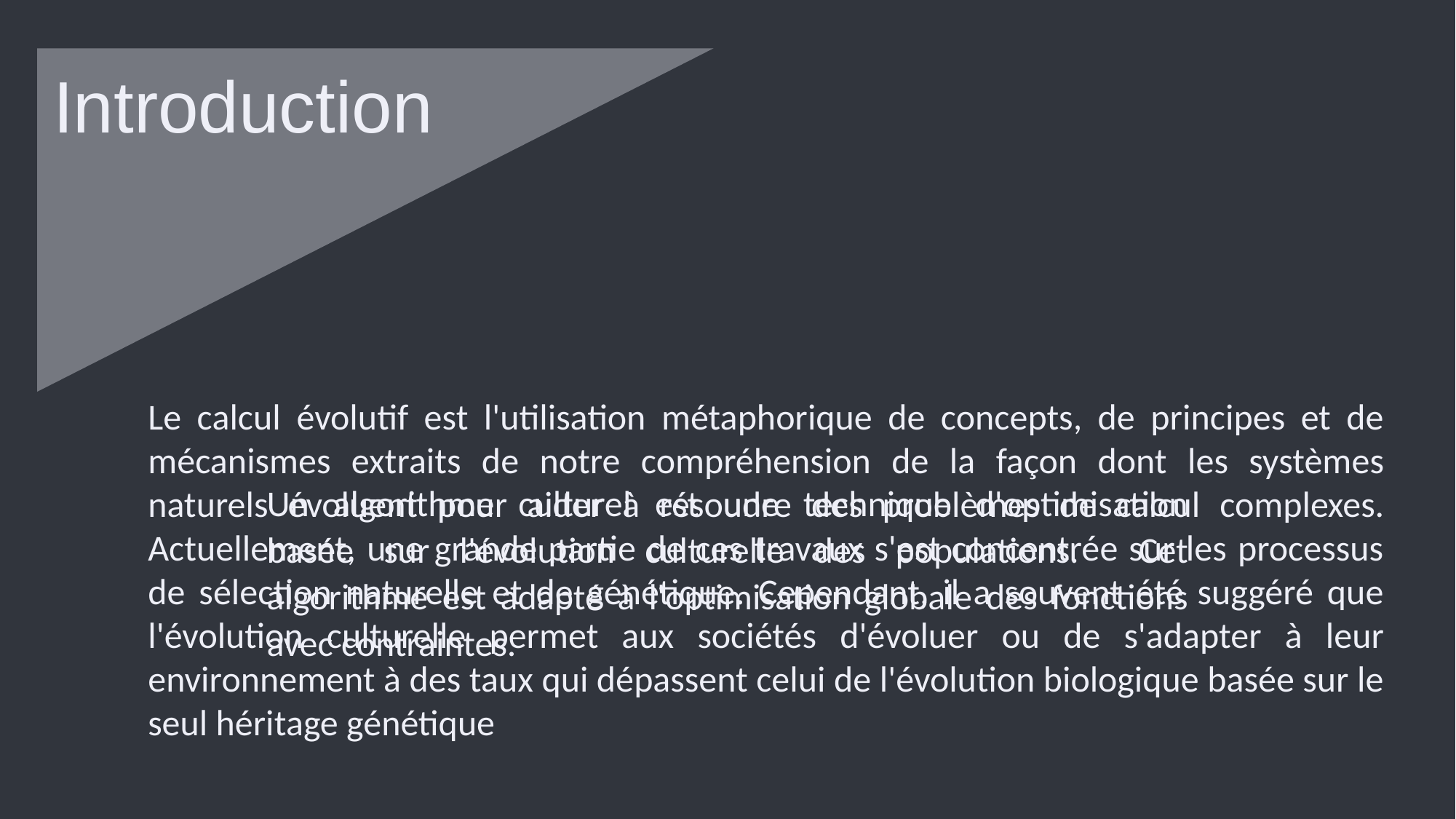

Introduction

Le calcul évolutif est l'utilisation métaphorique de concepts, de principes et de mécanismes extraits de notre compréhension de la façon dont les systèmes naturels évoluent pour aider à résoudre des problèmes de calcul complexes. Actuellement, une grande partie de ces travaux s'est concentrée sur les processus de sélection naturelle et de génétique. Cependant, il a souvent été suggéré que l'évolution culturelle permet aux sociétés d'évoluer ou de s'adapter à leur environnement à des taux qui dépassent celui de l'évolution biologique basée sur le seul héritage génétique
Un algorithme culturel est une technique d'optimisation basée sur l'évolution culturelle des populations.  Cet algorithme est adapté à l'optimisation globale des fonctions avec contraintes.